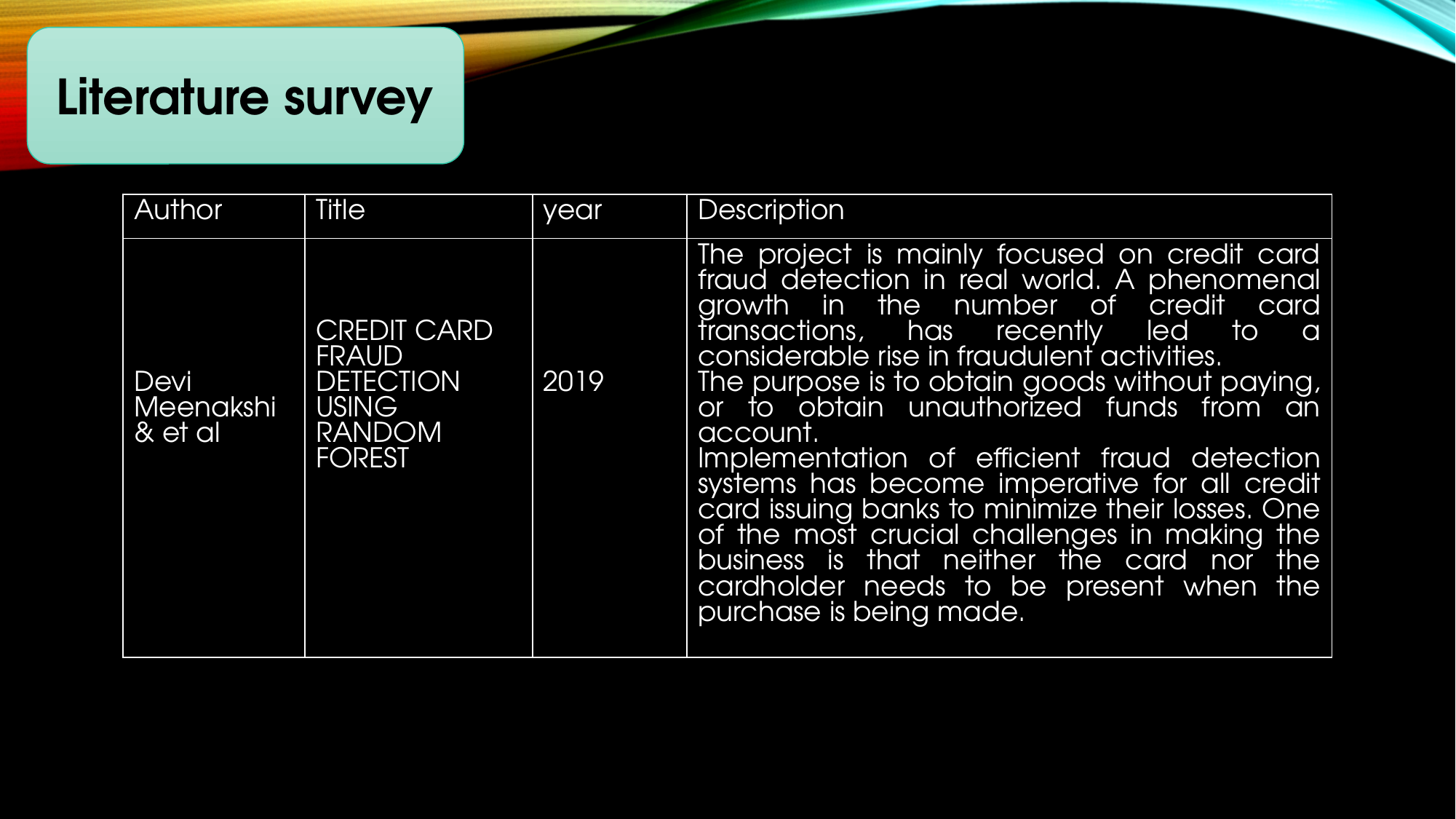

Literature survey
| Author | Title | year | Description |
| --- | --- | --- | --- |
| Devi Meenakshi& et al | CREDIT CARD FRAUD DETECTION USING RANDOM FOREST | 2019 | The project is mainly focused on credit card fraud detection in real world. A phenomenal growth in the number of credit card transactions, has recently led to a considerable rise in fraudulent activities. The purpose is to obtain goods without paying, or to obtain unauthorized funds from an account. Implementation of efficient fraud detection systems has become imperative for all credit card issuing banks to minimize their losses. One of the most crucial challenges in making the business is that neither the card nor the cardholder needs to be present when the purchase is being made. |